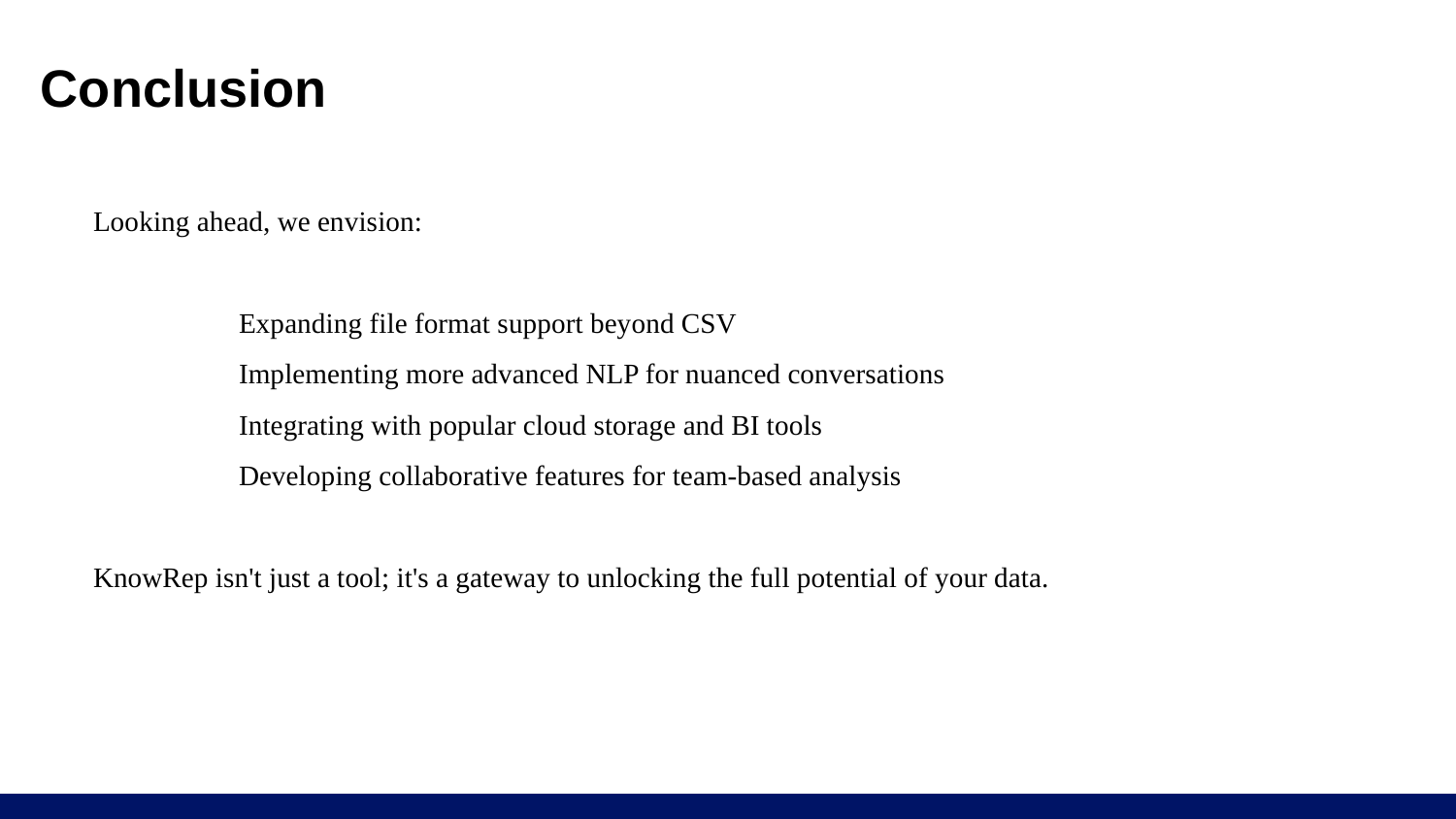

# Conclusion
Looking ahead, we envision:

	Expanding file format support beyond CSV
	Implementing more advanced NLP for nuanced conversations
	Integrating with popular cloud storage and BI tools
	Developing collaborative features for team-based analysis

KnowRep isn't just a tool; it's a gateway to unlocking the full potential of your data.